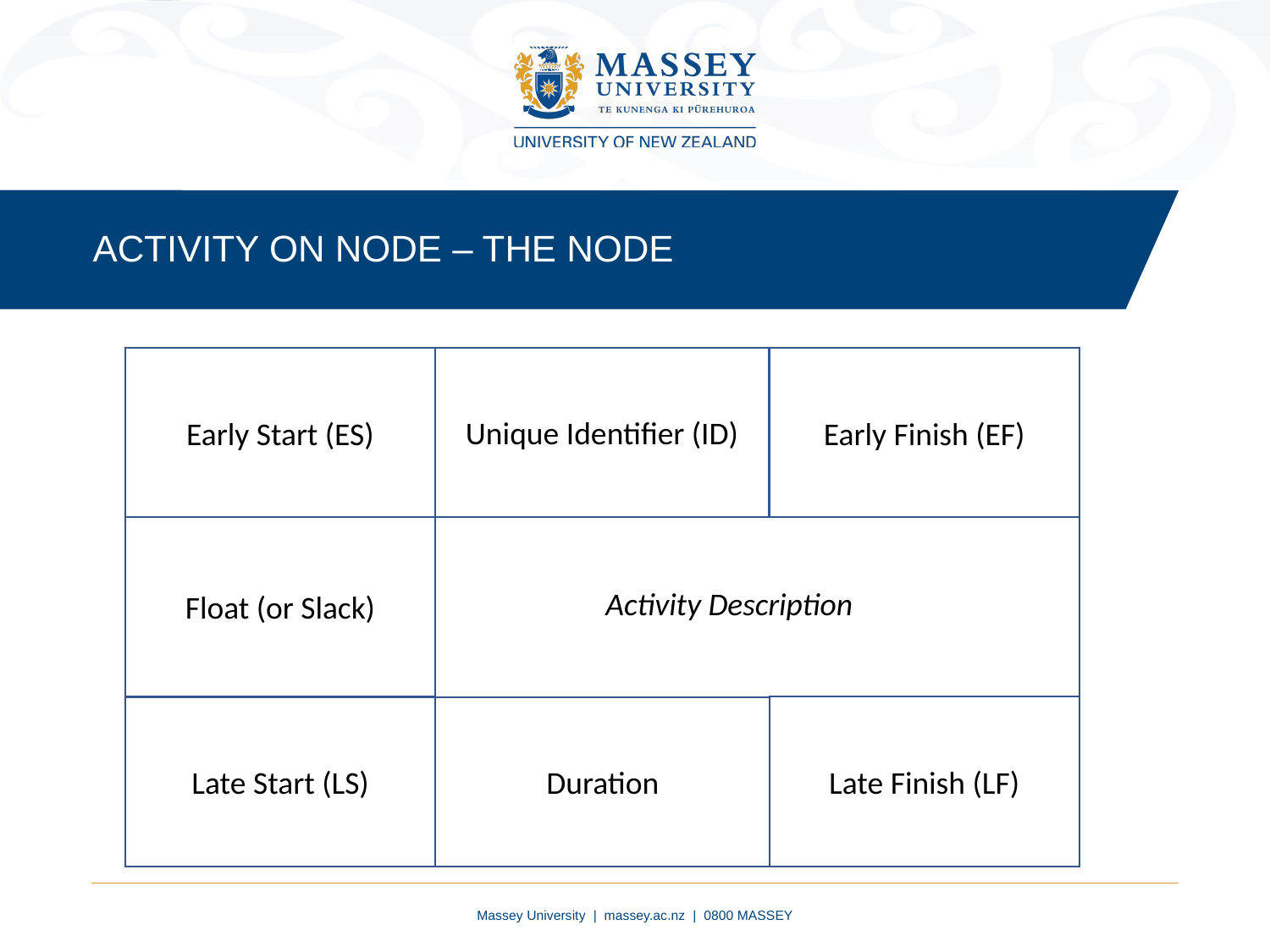

ACTIVITY ON NODE – THE NODE
Unique Identifier (ID)

Early Start (ES)
Early Finish (EF)
Float (or Slack)
Activity Description
Late Finish (LF)
Duration
Late Start (LS)